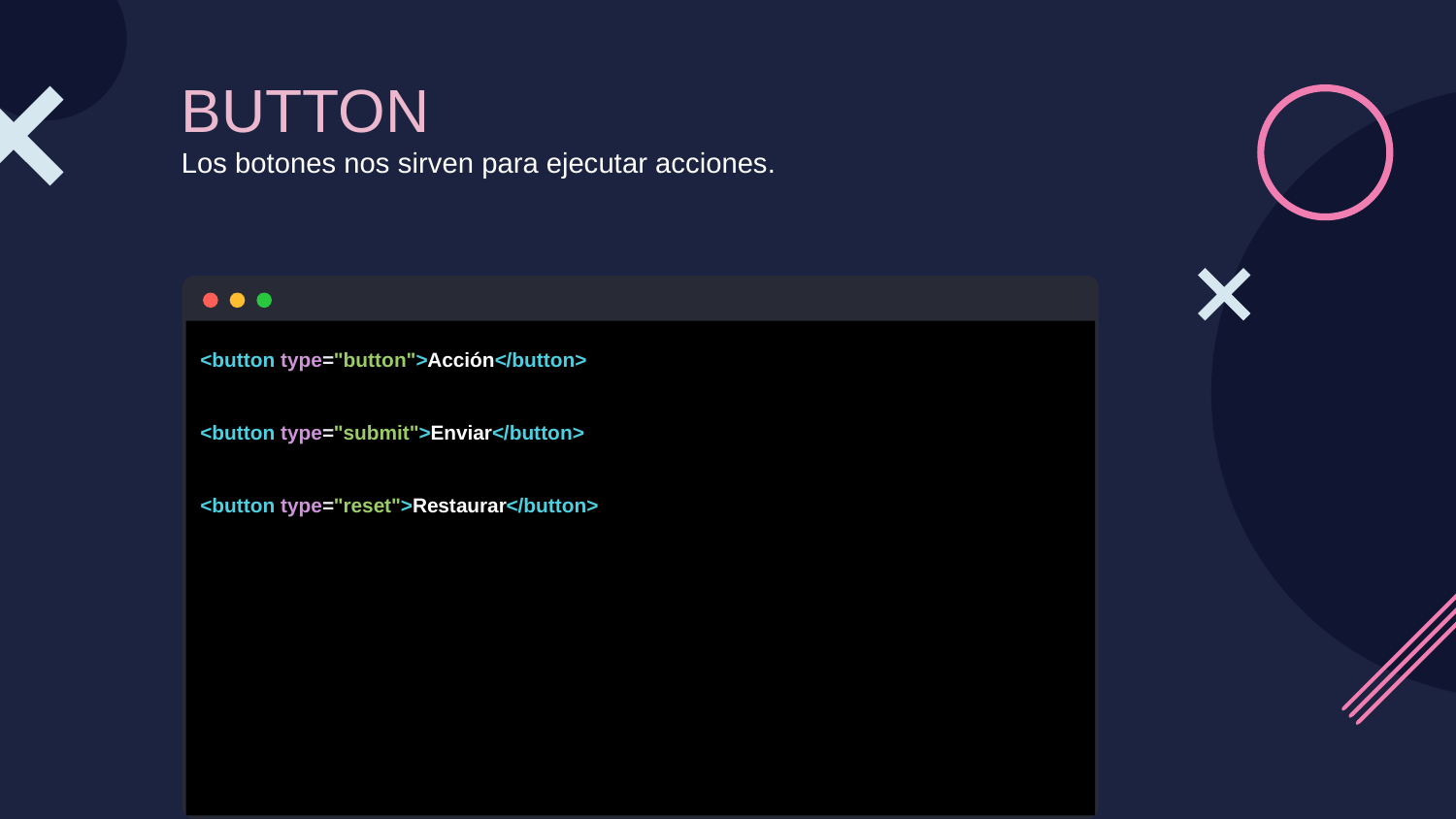

# BUTTON
Los botones nos sirven para ejecutar acciones.

<button type="button">Acción</button>

<button type="submit">Enviar</button>

<button type="reset">Restaurar</button>